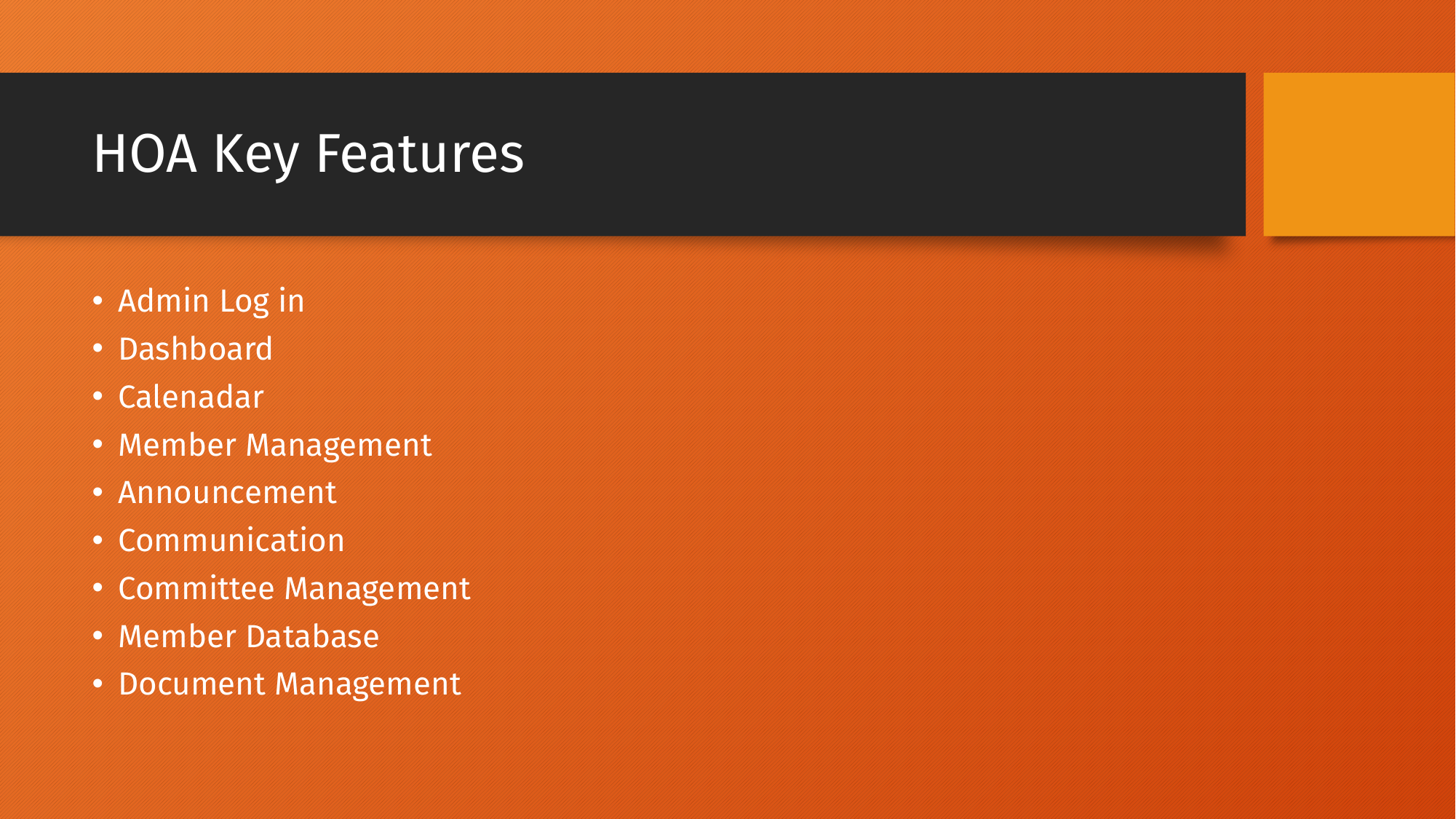

# HOA Key Features
Admin Log in
Dashboard
Calenadar
Member Management
Announcement
Communication
Committee Management
Member Database
Document Management